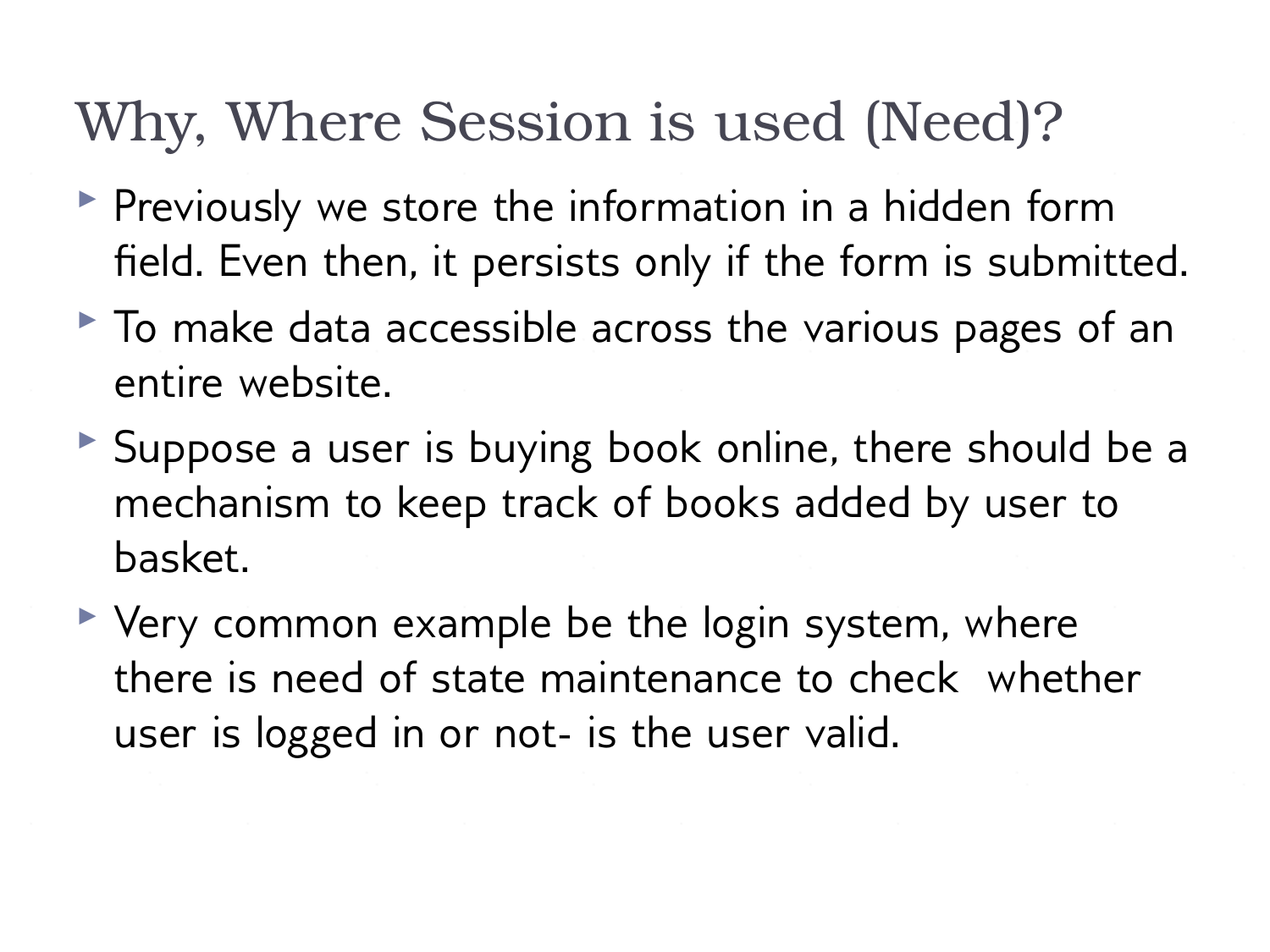

# Why, Where Session is used (Need)?
Previously we store the information in a hidden form field. Even then, it persists only if the form is submitted.
To make data accessible across the various pages of an entire website.
Suppose a user is buying book online, there should be a mechanism to keep track of books added by user to basket.
Very common example be the login system, where there is need of state maintenance to check  whether user is logged in or not- is the user valid.